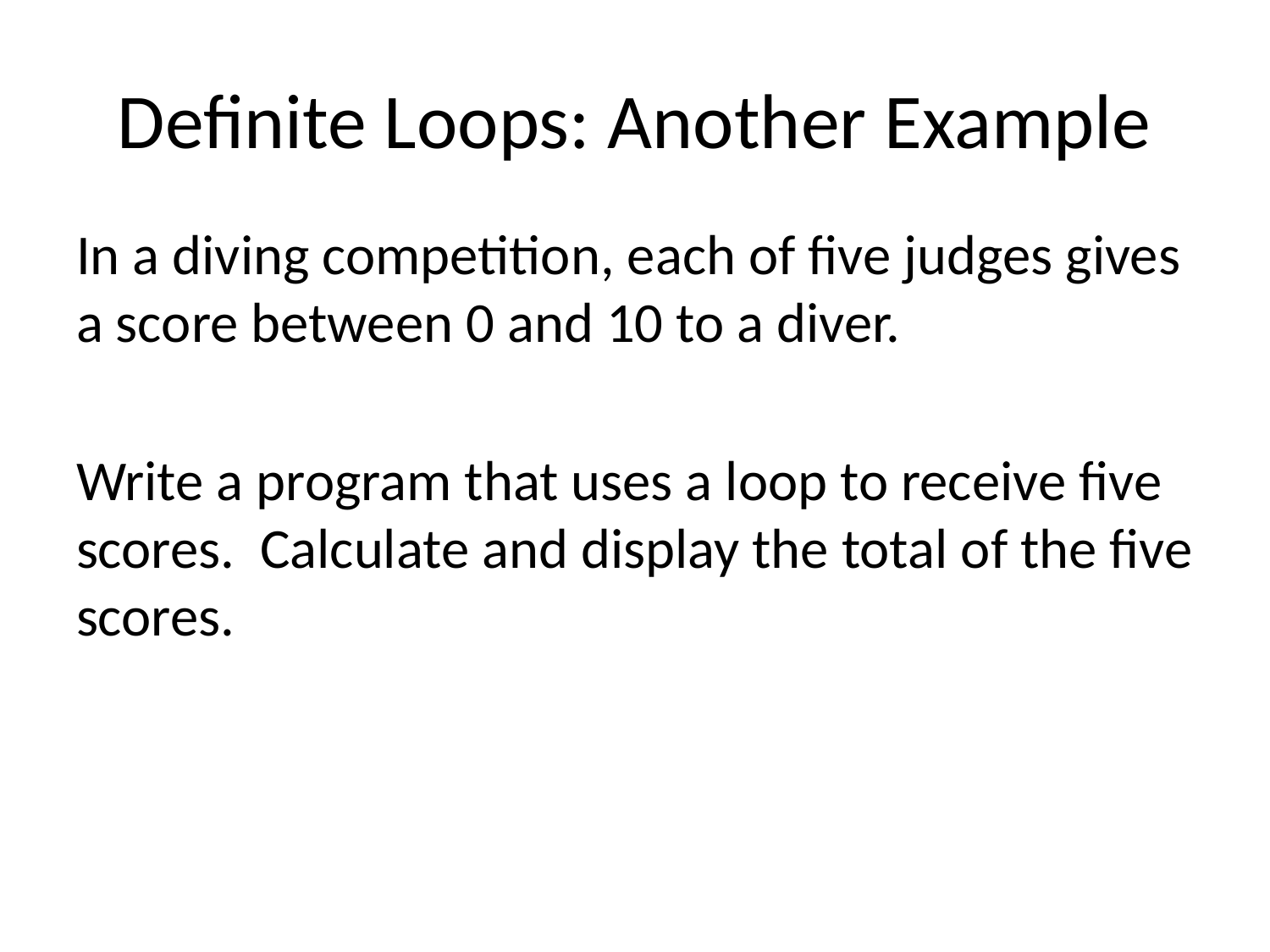

# Definite Loops: Another Example
In a diving competition, each of five judges gives a score between 0 and 10 to a diver.

Write a program that uses a loop to receive five scores.  Calculate and display the total of the five scores.